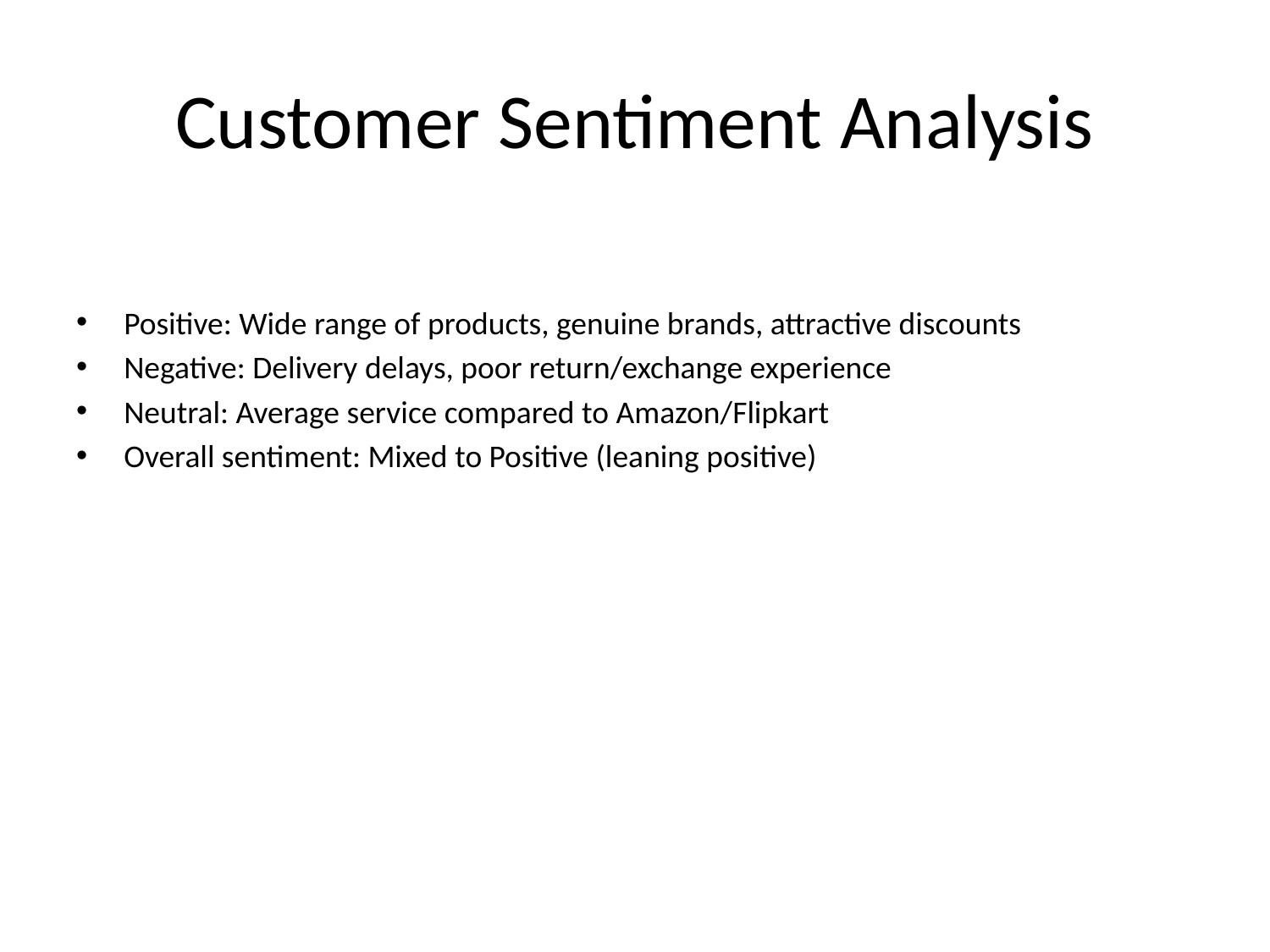

# Customer Sentiment Analysis

Positive: Wide range of products, genuine brands, attractive discounts
Negative: Delivery delays, poor return/exchange experience
Neutral: Average service compared to Amazon/Flipkart
Overall sentiment: Mixed to Positive (leaning positive)